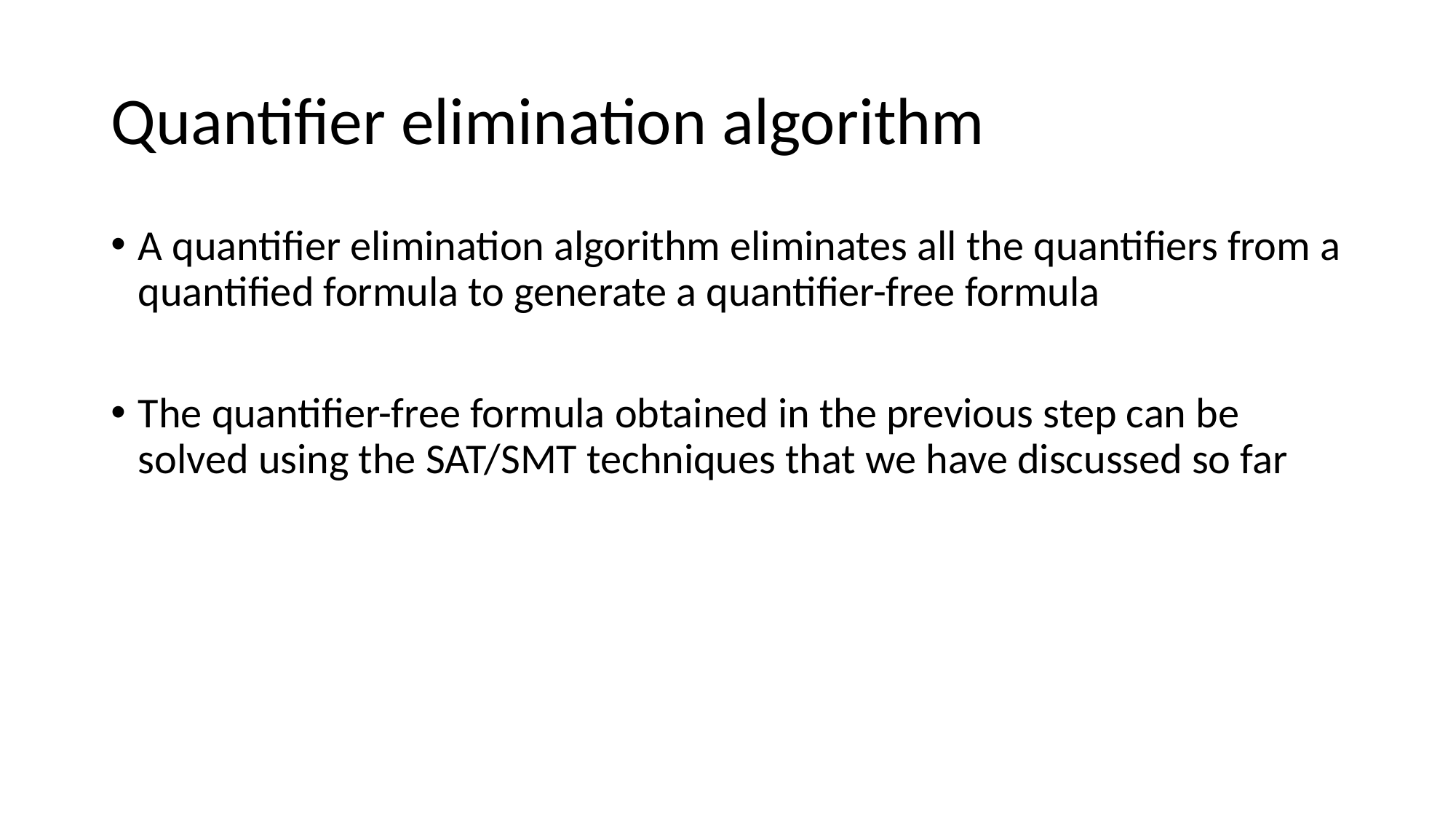

# Quantifier elimination algorithm
A quantifier elimination algorithm eliminates all the quantifiers from a quantified formula to generate a quantifier-free formula

The quantifier-free formula obtained in the previous step can be solved using the SAT/SMT techniques that we have discussed so far